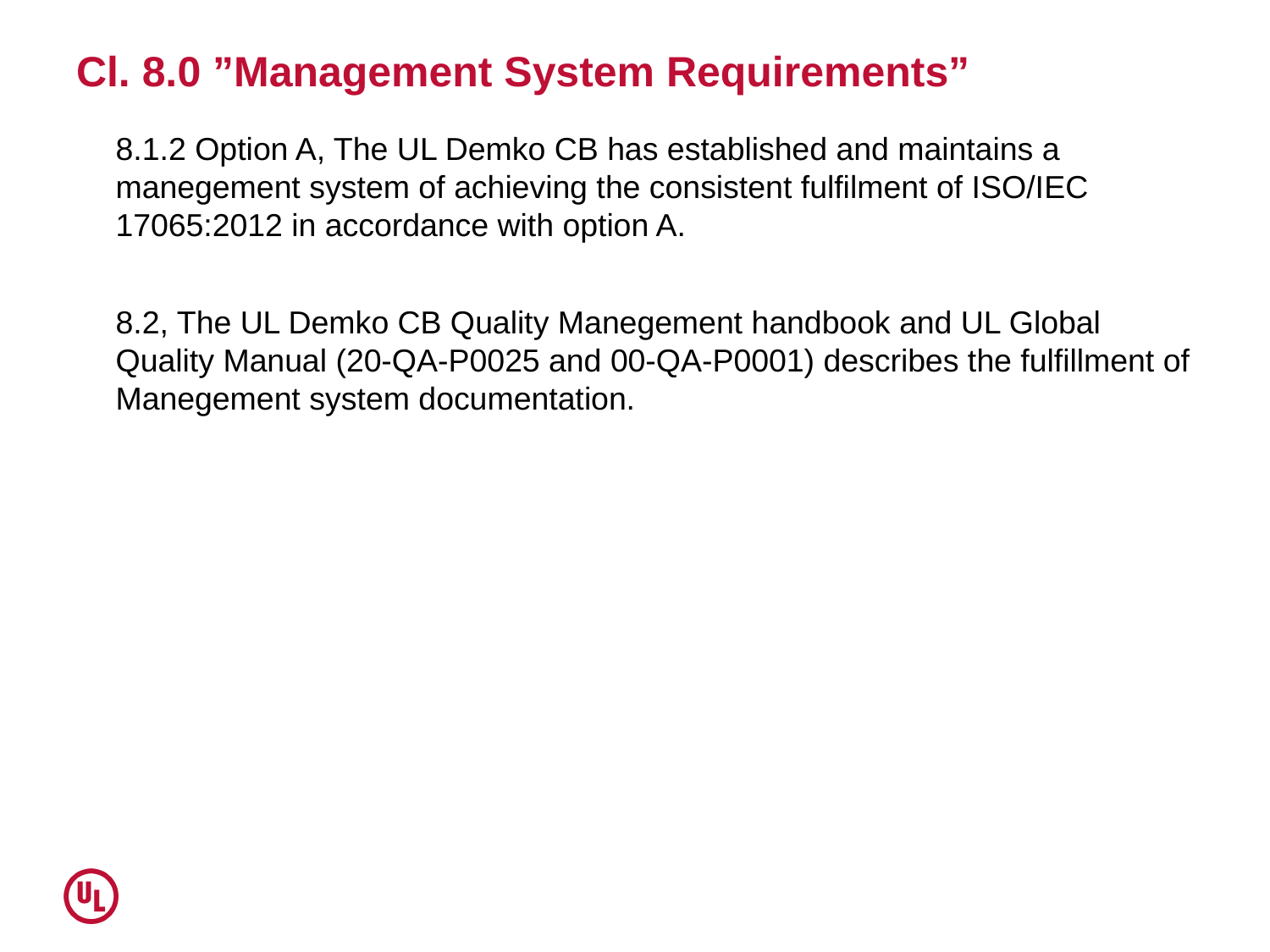

# Cl. 8.0 ”Management System Requirements”
8.1.2 Option A, The UL Demko CB has established and maintains a manegement system of achieving the consistent fulfilment of ISO/IEC 17065:2012 in accordance with option A.

8.2, The UL Demko CB Quality Manegement handbook and UL Global Quality Manual (20-QA-P0025 and 00-QA-P0001) describes the fulfillment of Manegement system documentation.